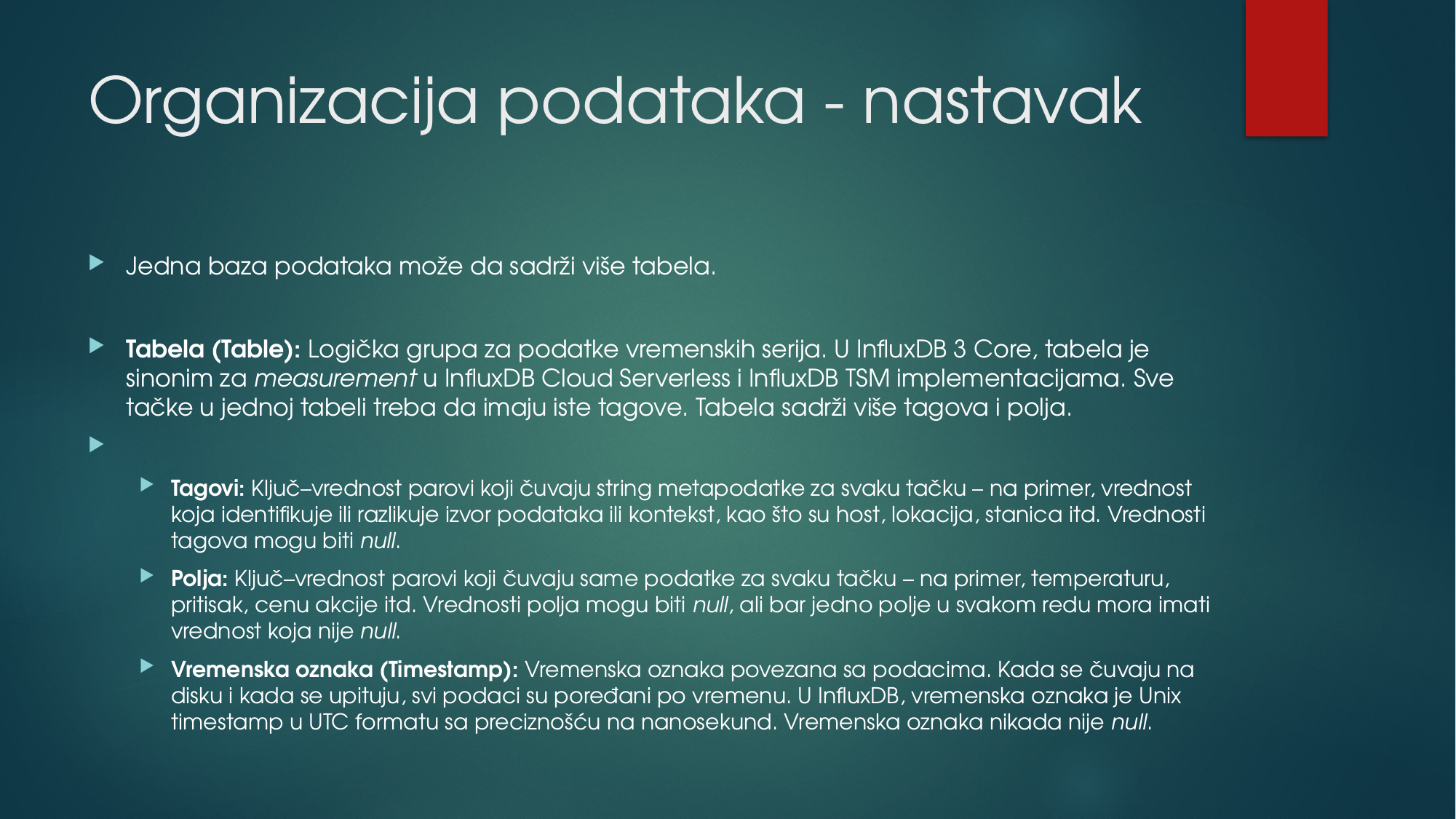

# Organizacija podataka - nastavak
Jedna baza podataka može da sadrži više tabela.

Tabela (Table): Logička grupa za podatke vremenskih serija. U InfluxDB 3 Core, tabela je sinonim za measurement u InfluxDB Cloud Serverless i InfluxDB TSM implementacijama. Sve tačke u jednoj tabeli treba da imaju iste tagove. Tabela sadrži više tagova i polja.

Tagovi: Ključ–vrednost parovi koji čuvaju string metapodatke za svaku tačku – na primer, vrednost koja identifikuje ili razlikuje izvor podataka ili kontekst, kao što su host, lokacija, stanica itd. Vrednosti tagova mogu biti null.
Polja: Ključ–vrednost parovi koji čuvaju same podatke za svaku tačku – na primer, temperaturu, pritisak, cenu akcije itd. Vrednosti polja mogu biti null, ali bar jedno polje u svakom redu mora imati vrednost koja nije null.
Vremenska oznaka (Timestamp): Vremenska oznaka povezana sa podacima. Kada se čuvaju na disku i kada se upituju, svi podaci su poređani po vremenu. U InfluxDB, vremenska oznaka je Unix timestamp u UTC formatu sa preciznošću na nanosekund. Vremenska oznaka nikada nije null.